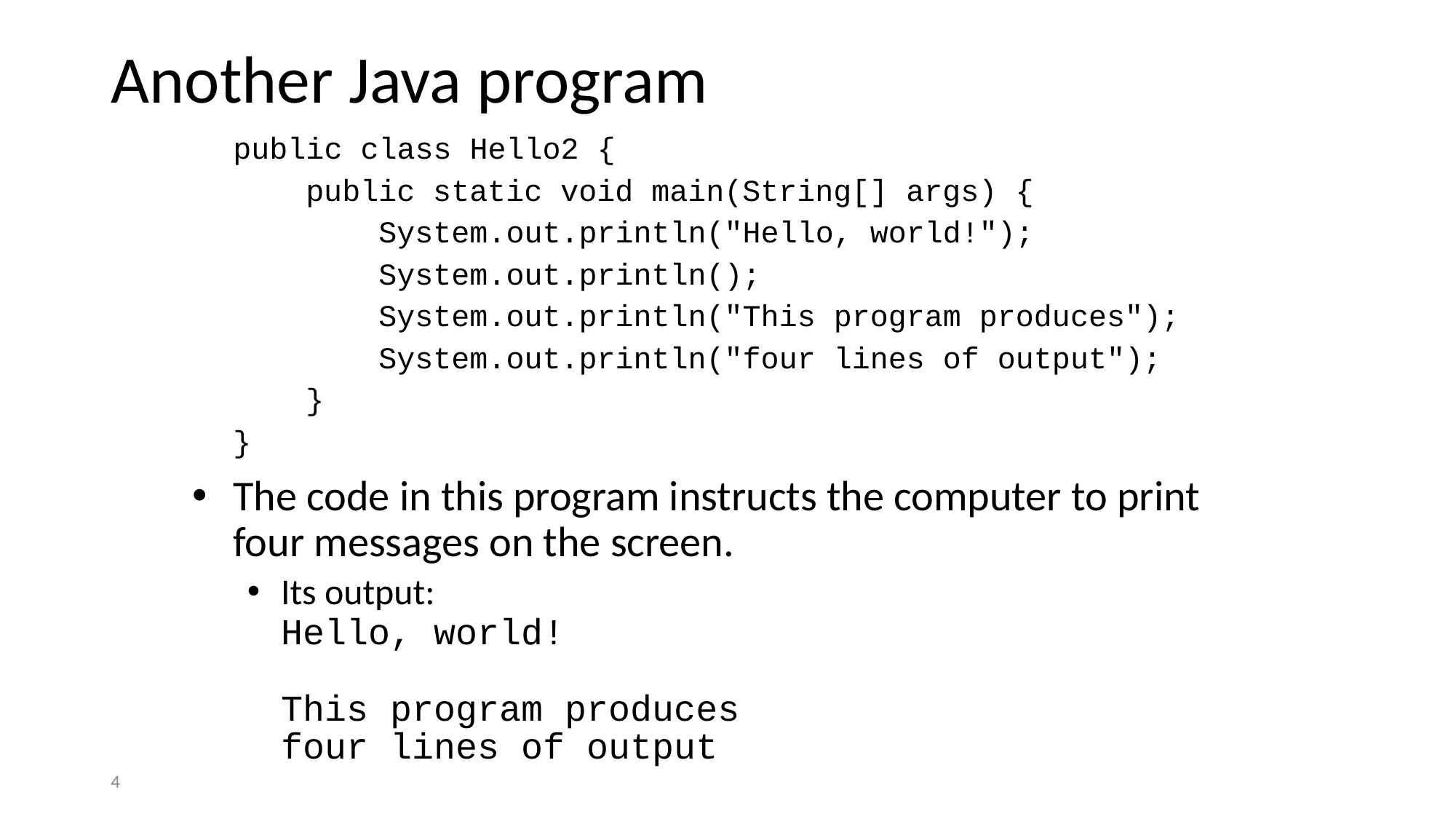

# Another Java program
	public class Hello2 {
	    public static void main(String[] args) {
	        System.out.println("Hello, world!");
	        System.out.println();
	        System.out.println("This program produces");
	        System.out.println("four lines of output");
	    }
	}
The code in this program instructs the computer to print four messages on the screen.
Its output:
	Hello, world!

	This program produces
	four lines of output
4